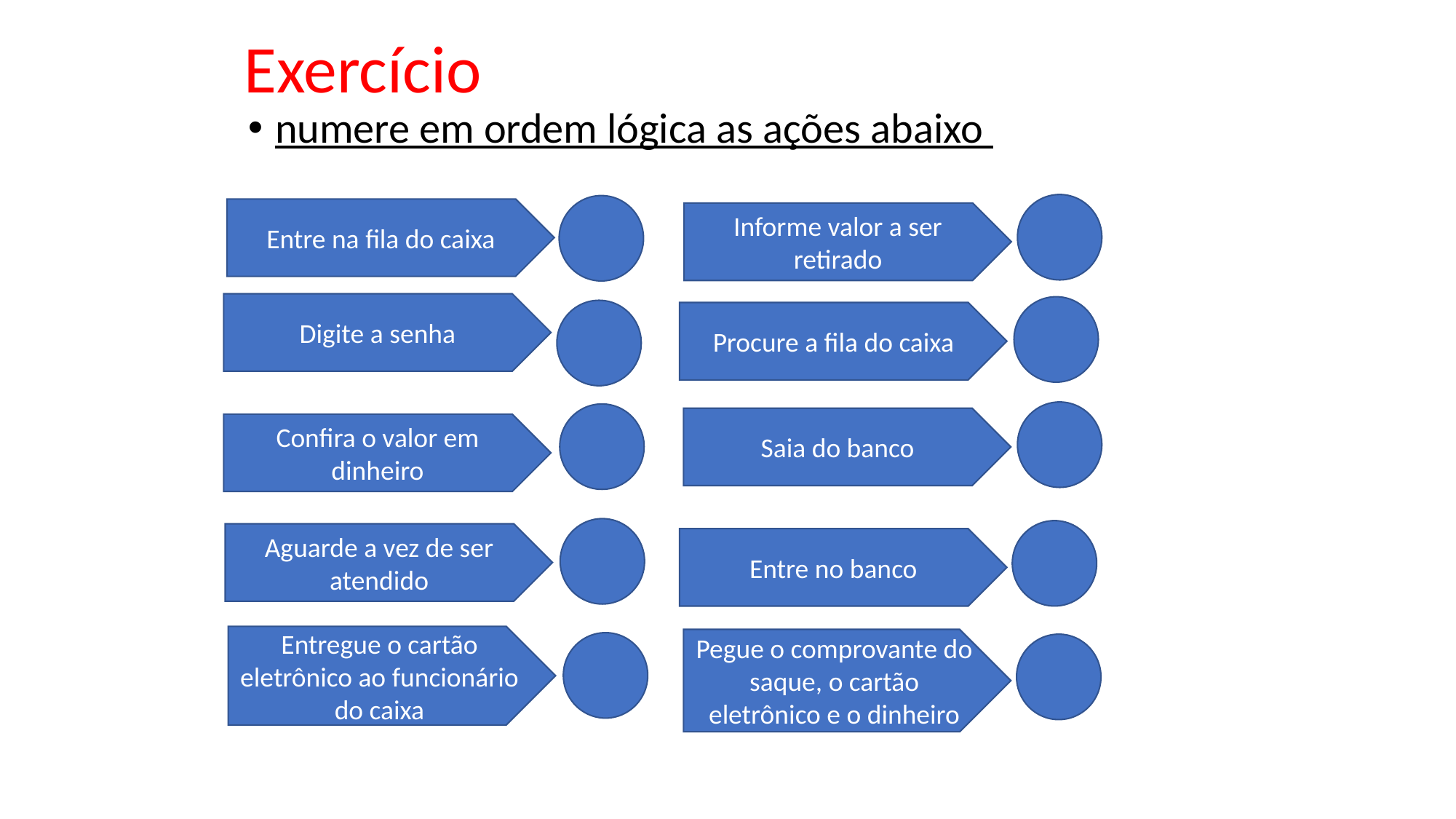

# Exercício
numere em ordem lógica as ações abaixo

Informe valor a ser retirado

Entre na fila do caixa
Digite a senha

Procure a fila do caixa

Saia do banco

Confira o valor em dinheiro

Aguarde a vez de ser atendido

Entre no banco
Entregue o cartão eletrônico ao funcionário do caixa

Pegue o comprovante do saque, o cartão eletrônico e o dinheiro